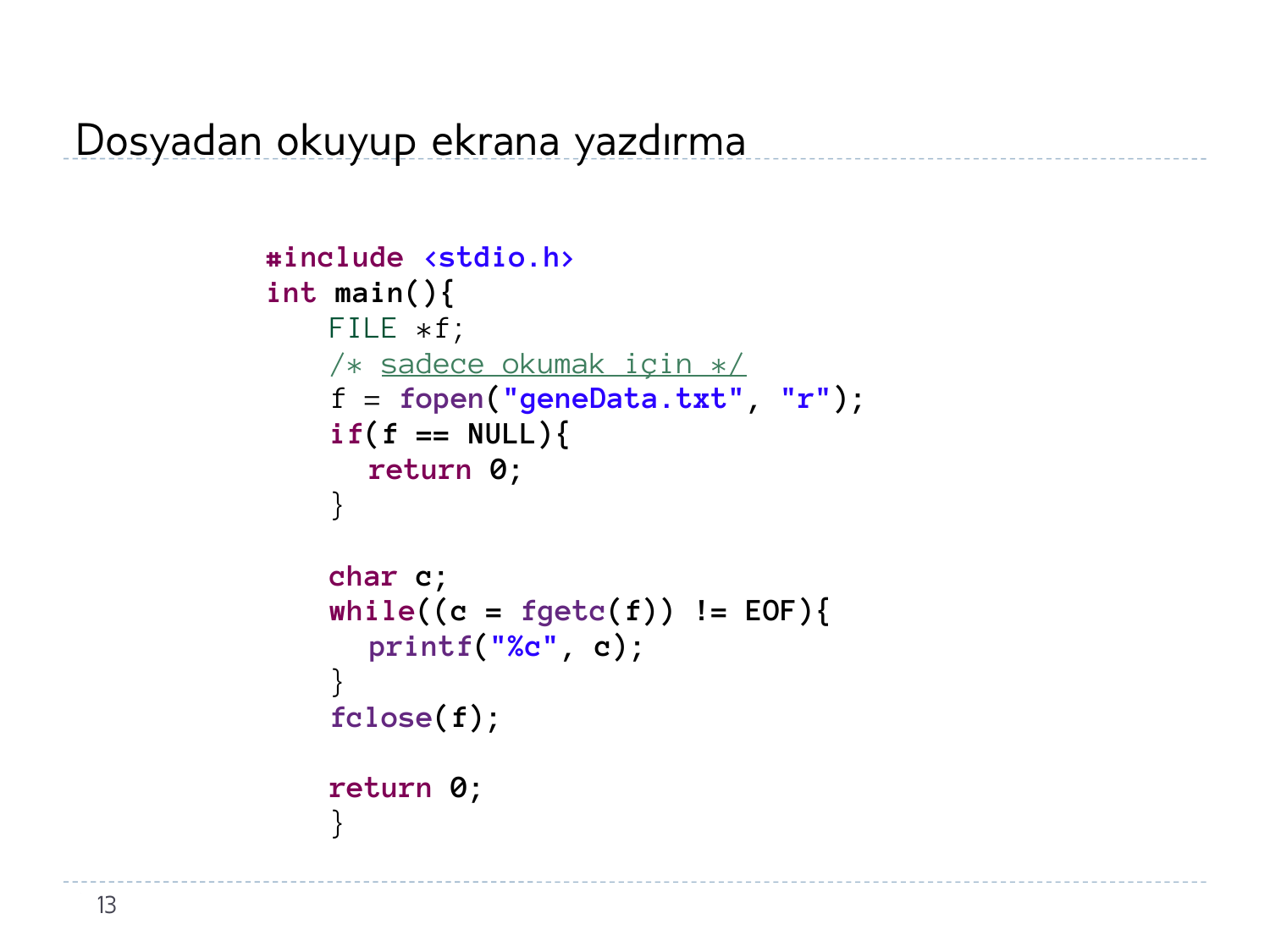

#
Dosyadan okuyup ekrana yazdırma
#include <stdio.h>
int main(){
FILE *f;
/* sadece okumak için */
f = fopen("geneData.txt", "r");
if(f == NULL){
	return 0;
}

char c;
while((c = fgetc(f)) != EOF){
	printf("%c", c);
}
fclose(f);

return 0;
}
13